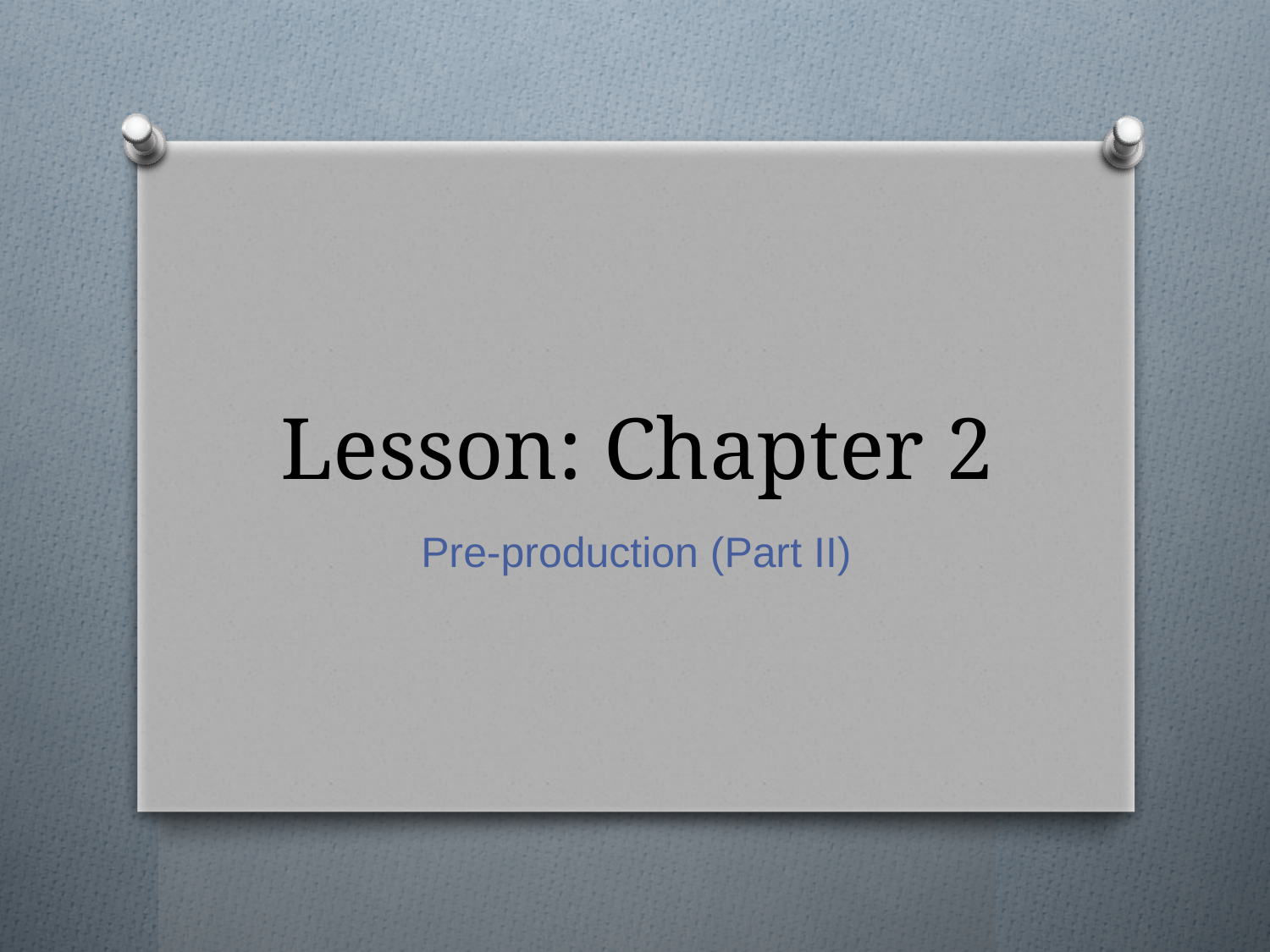

# Lesson: Chapter 2
Pre-production (Part II)